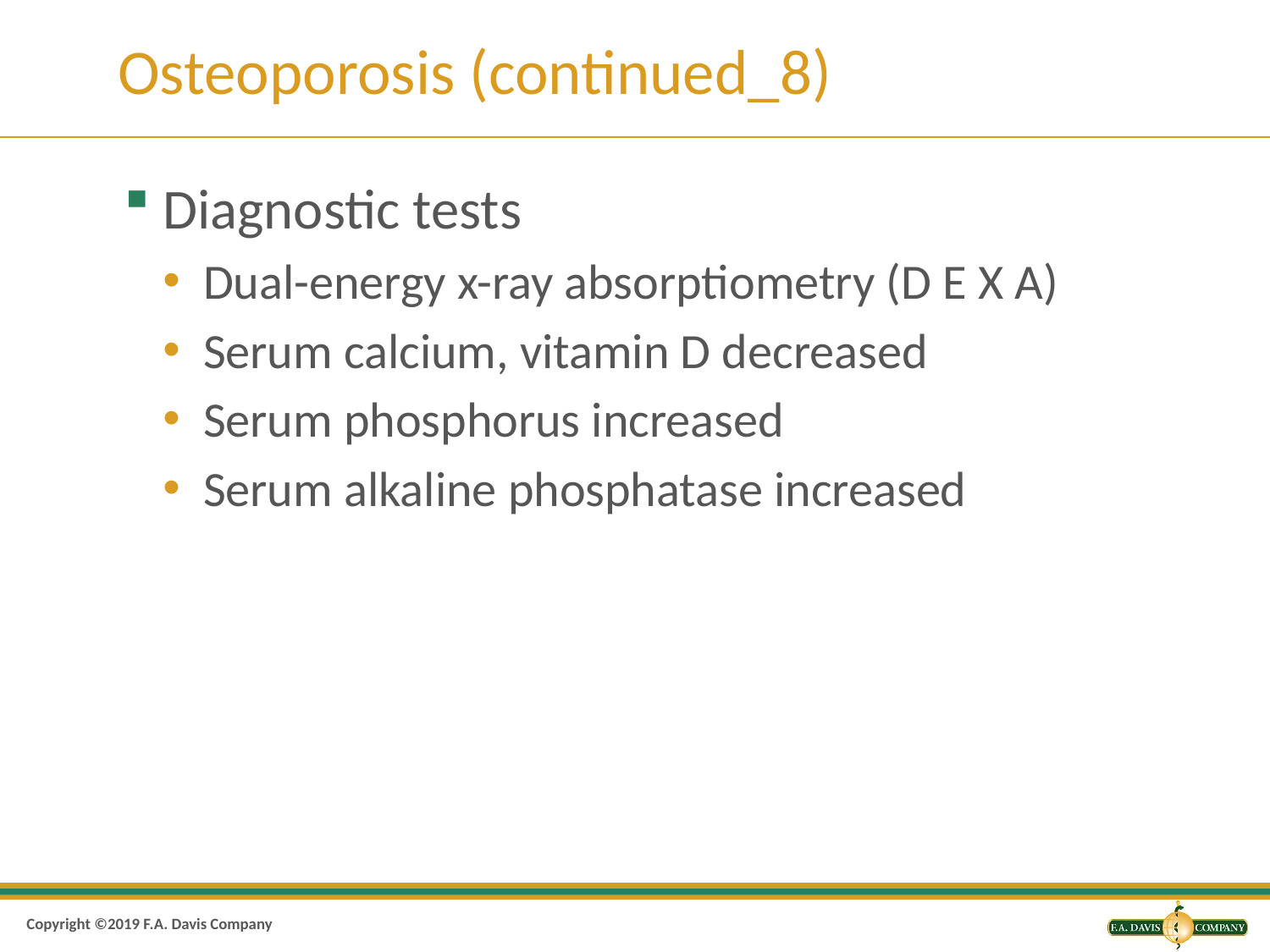

# Osteoporosis (continued_8)
Diagnostic tests
Dual-energy x-ray absorptiometry (D E X A)
Serum calcium, vitamin D decreased
Serum phosphorus increased
Serum alkaline phosphatase increased